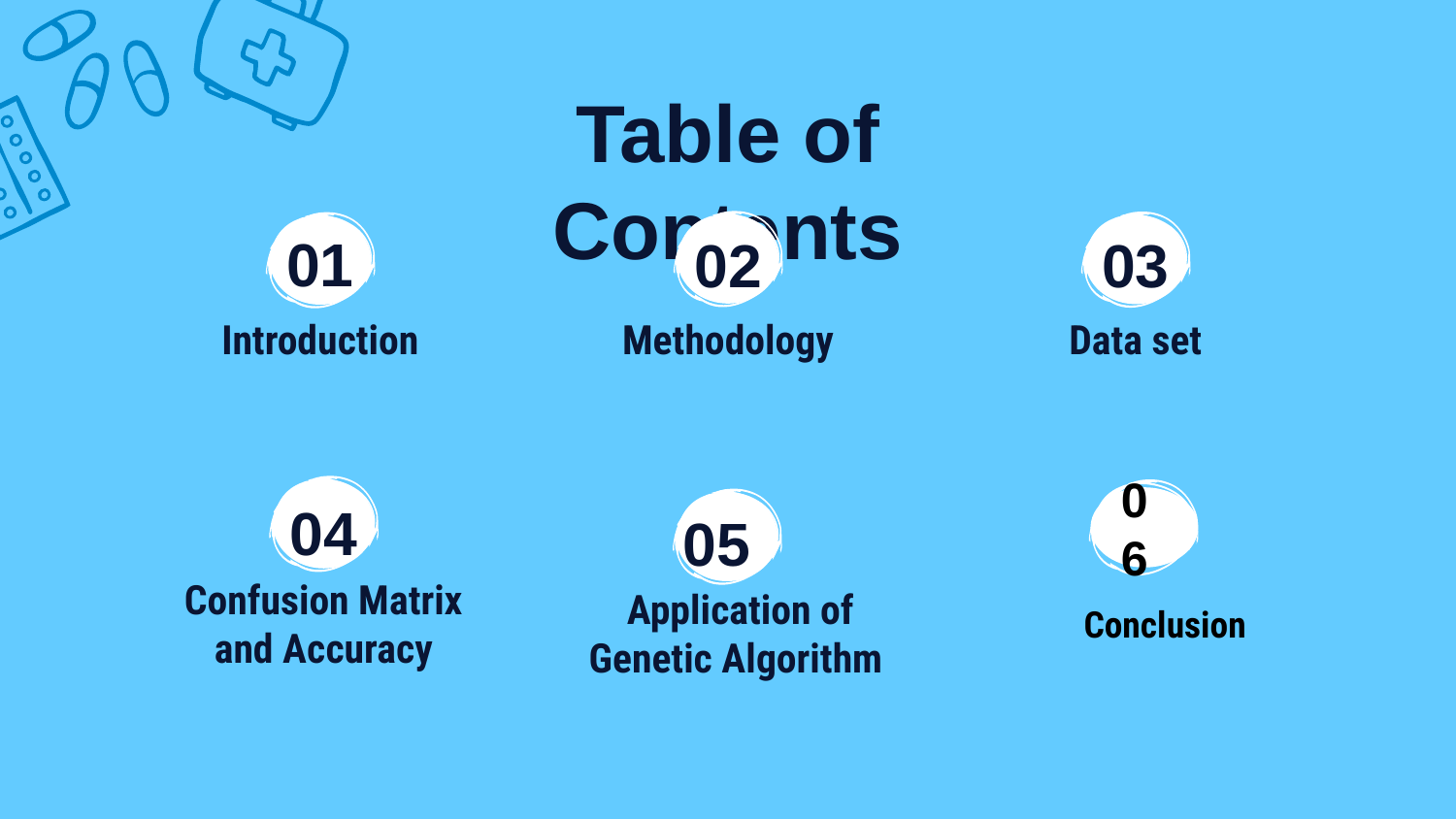

Table of Contents

# 01
02
03
Introduction
Methodology
Data set

06

04
05
Conclusion
Confusion Matrix and Accuracy
Application of Genetic Algorithm